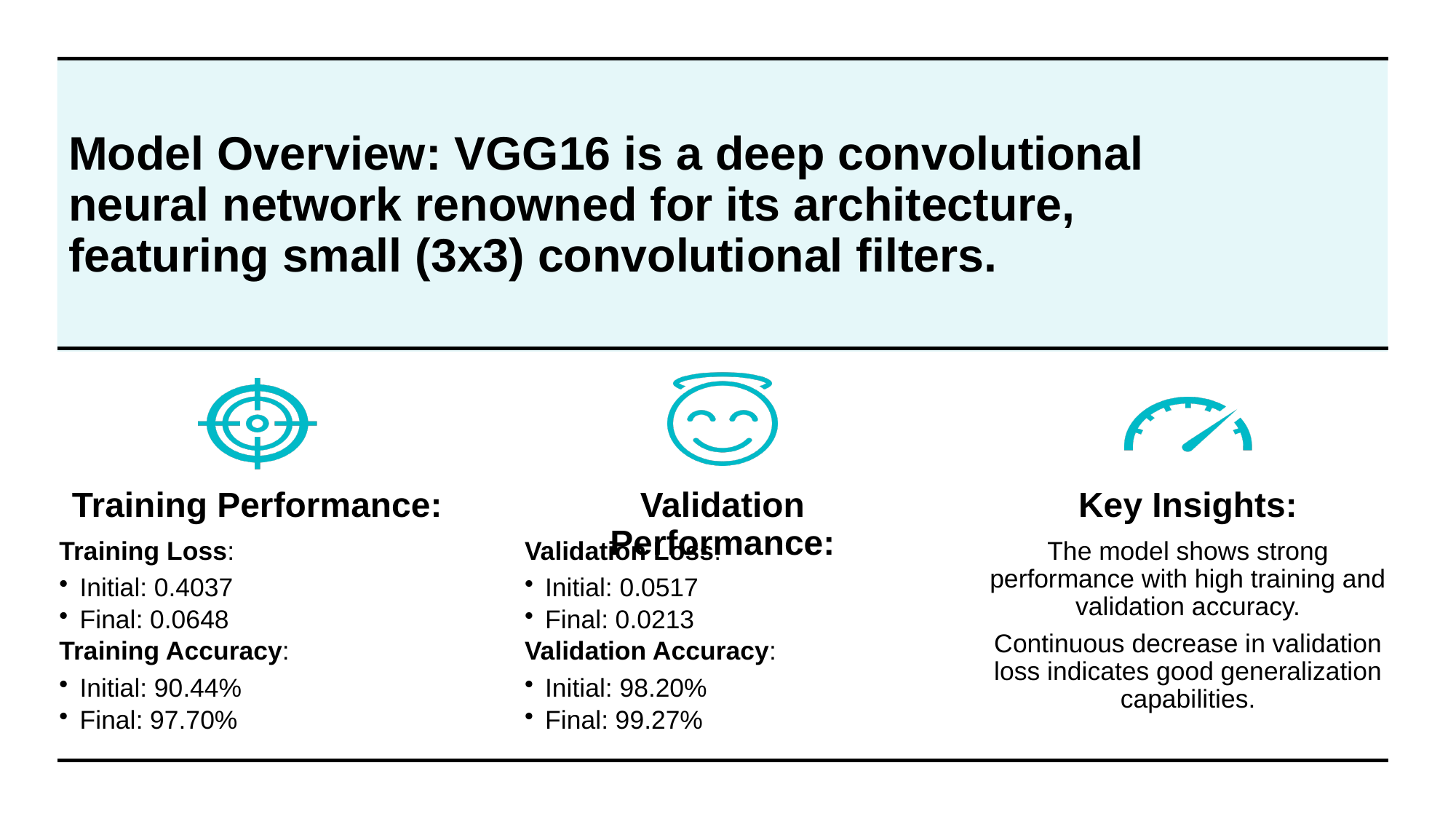

# Model Overview: VGG16 is a deep convolutional neural network renowned for its architecture, featuring small (3x3) convolutional filters.
Training Performance:
Training Loss:
Initial: 0.4037
Final: 0.0648
Training Accuracy:
Initial: 90.44%
Final: 97.70%
Validation Performance:
Validation Loss:
Initial: 0.0517
Final: 0.0213
Validation Accuracy:
Initial: 98.20%
Final: 99.27%
Key Insights:
The model shows strong performance with high training and validation accuracy.
Continuous decrease in validation loss indicates good generalization capabilities.